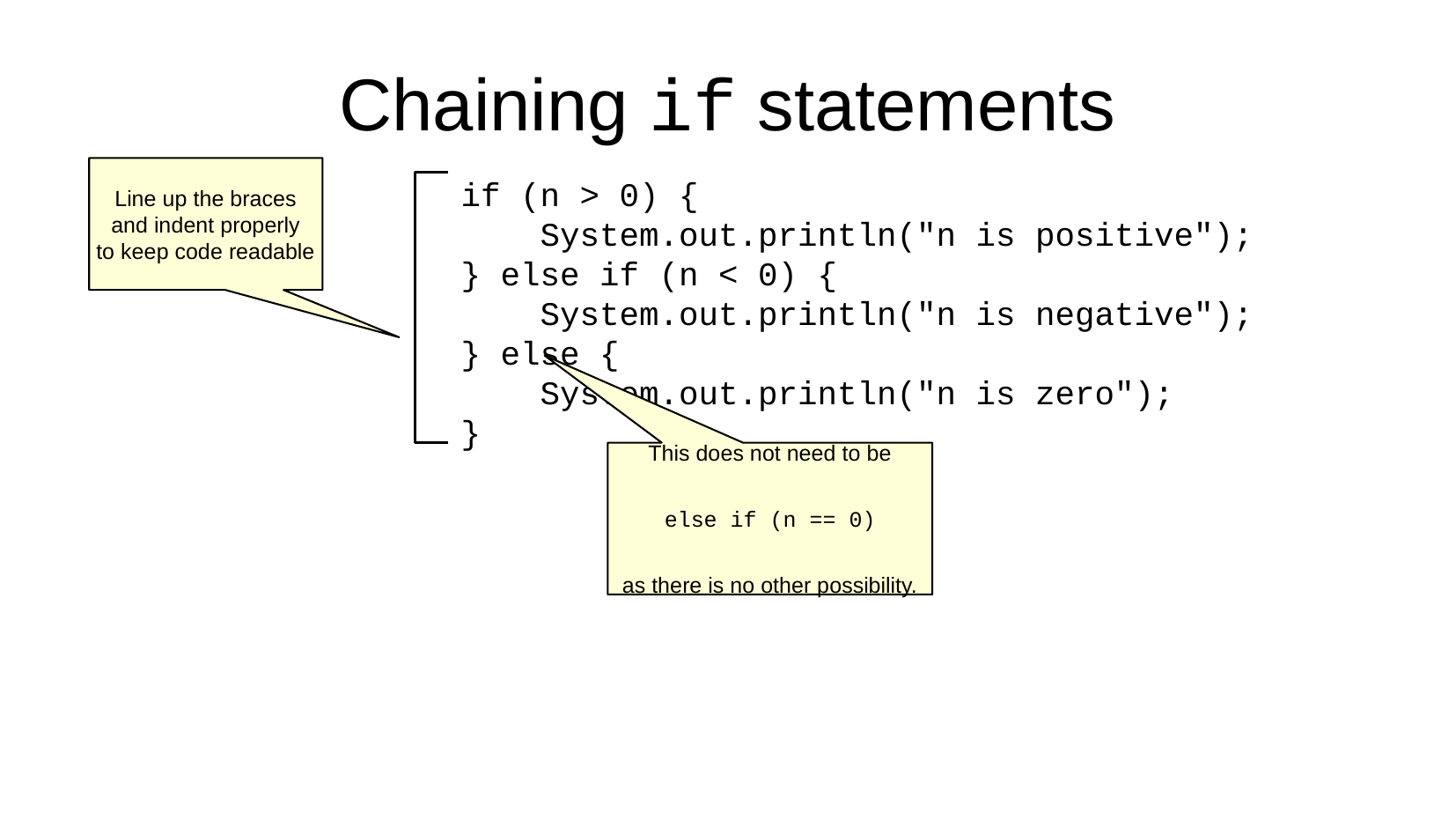

Chaining if statements
Line up the braces
and indent properly
to keep code readable
if (n > 0) {
    System.out.println("n is positive");
} else if (n < 0) {
    System.out.println("n is negative");
} else {
    System.out.println("n is zero");
}

This does not need to be
else if (n == 0)
as there is no other possibility.